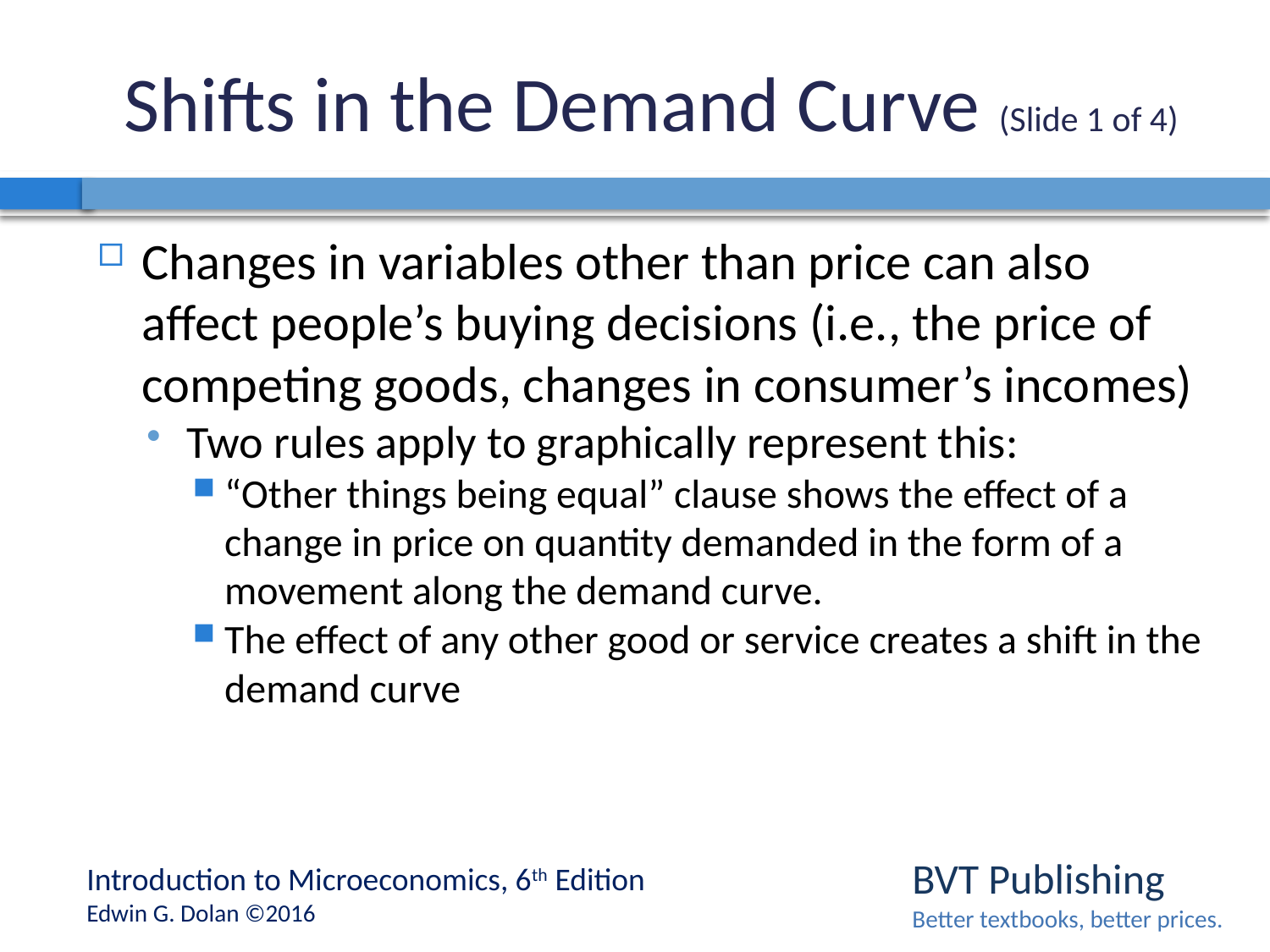

# Shifts in the Demand Curve (Slide 1 of 4)
Changes in variables other than price can also affect people’s buying decisions (i.e., the price of competing goods, changes in consumer’s incomes)
Two rules apply to graphically represent this:
“Other things being equal” clause shows the effect of a change in price on quantity demanded in the form of a movement along the demand curve.
The effect of any other good or service creates a shift in the demand curve